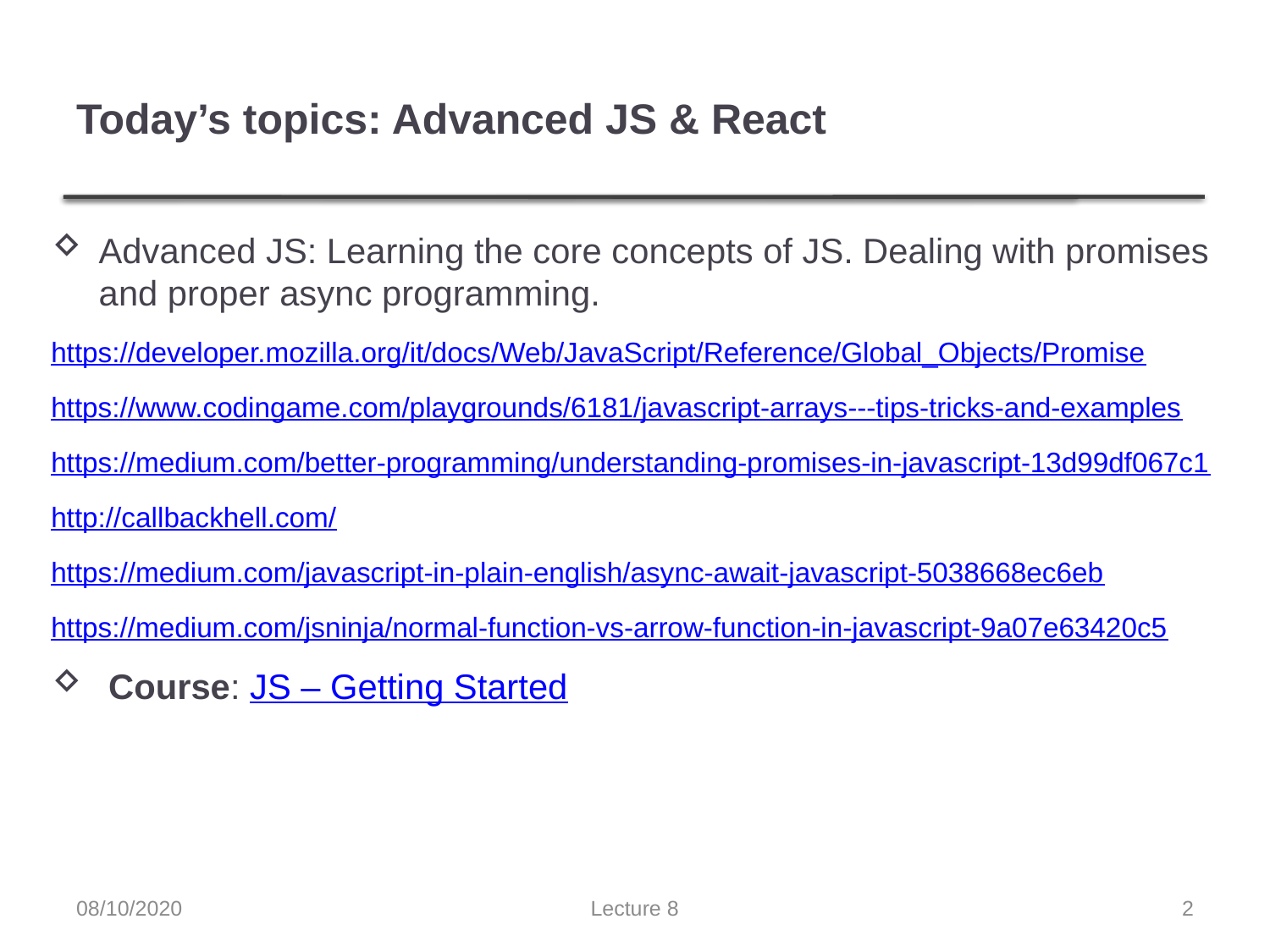

# Today’s topics: Advanced JS & React
Advanced JS: Learning the core concepts of JS. Dealing with promises and proper async programming.
https://developer.mozilla.org/it/docs/Web/JavaScript/Reference/Global_Objects/Promise
https://www.codingame.com/playgrounds/6181/javascript-arrays---tips-tricks-and-examples
https://medium.com/better-programming/understanding-promises-in-javascript-13d99df067c1
http://callbackhell.com/
https://medium.com/javascript-in-plain-english/async-await-javascript-5038668ec6eb
https://medium.com/jsninja/normal-function-vs-arrow-function-in-javascript-9a07e63420c5
 Course: JS – Getting Started
08/10/2020
Lecture 8
2